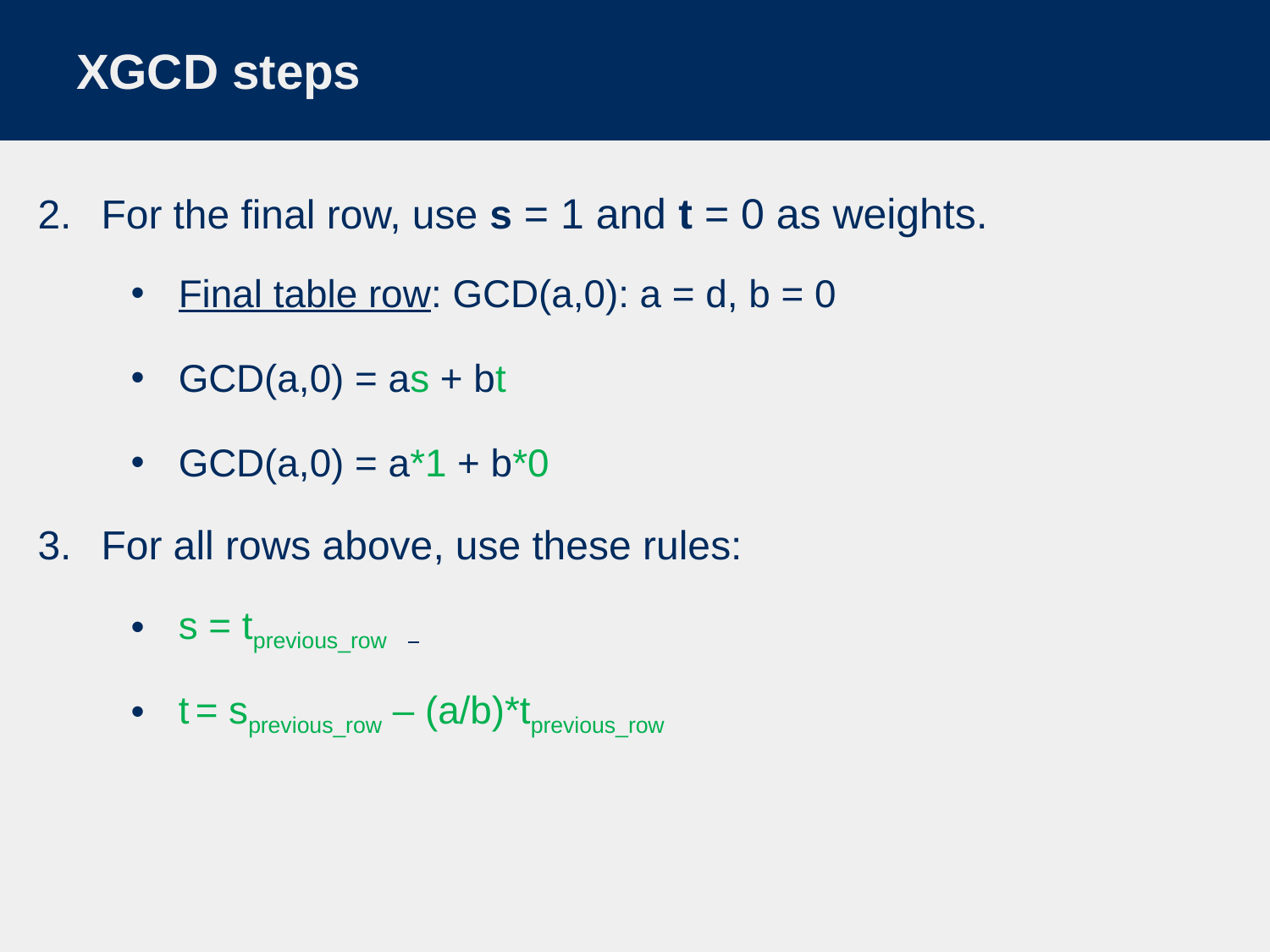

# XGCD steps
For the final row, use s = 1 and t = 0 as weights.
Final table row: GCD(a,0): a = d, b = 0
GCD(a,0) = as + bt
GCD(a,0) = a*1 + b*0
For all rows above, use these rules:
s = tprevious_row
t = sprevious_row – (a/b)*tprevious_row